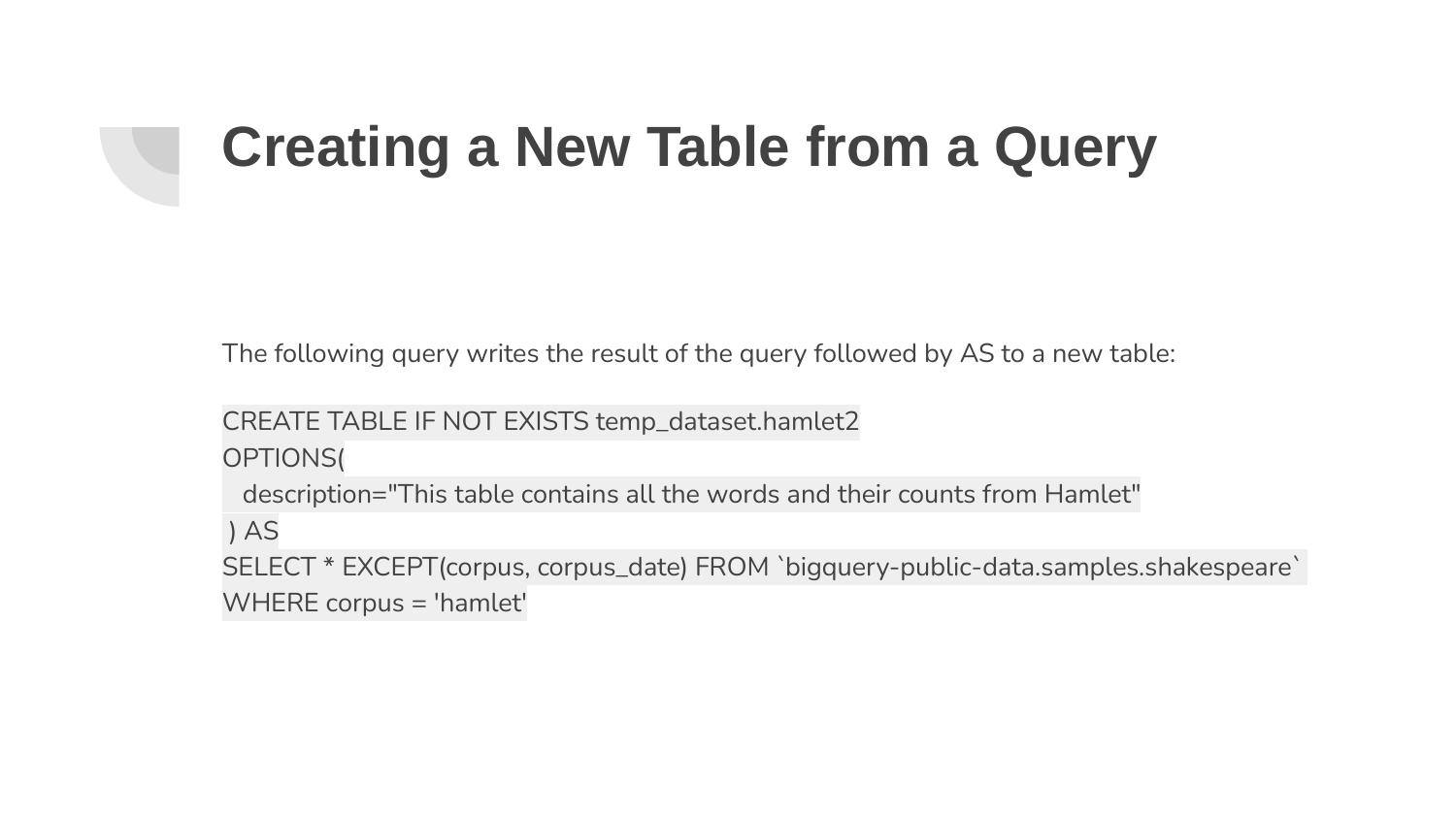

# Creating a New Table from a Query
The following query writes the result of the query followed by AS to a new table:
CREATE TABLE IF NOT EXISTS temp_dataset.hamlet2
OPTIONS(
   description="This table contains all the words and their counts from Hamlet"
 ) AS
SELECT * EXCEPT(corpus, corpus_date) FROM `bigquery-public-data.samples.shakespeare`
WHERE corpus = 'hamlet'